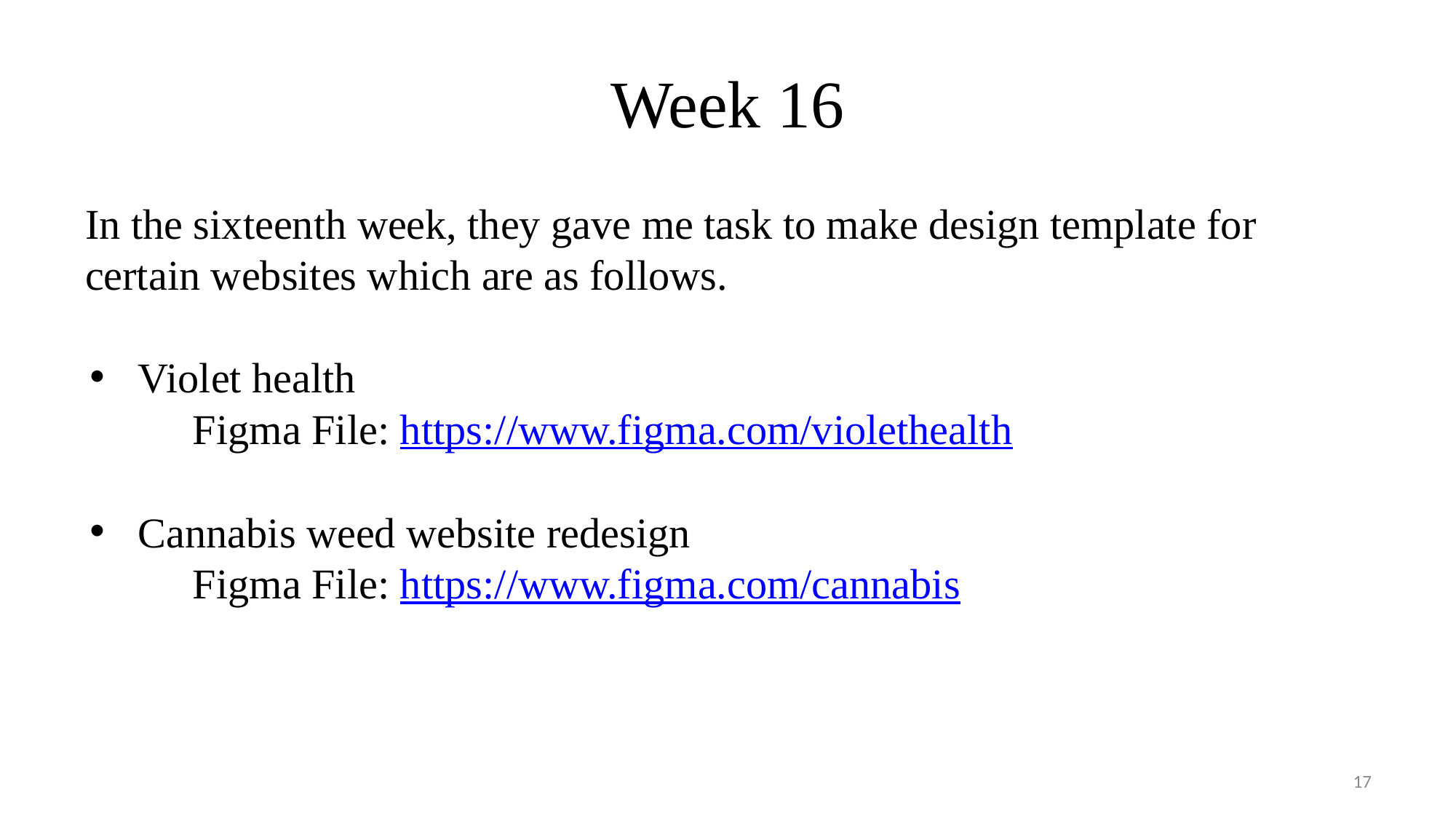

# Week 16
In the sixteenth week, they gave me task to make design template for certain websites which are as follows.

Violet health
	Figma File: https://www.figma.com/violethealth

Cannabis weed website redesign
	Figma File: https://www.figma.com/cannabis

17